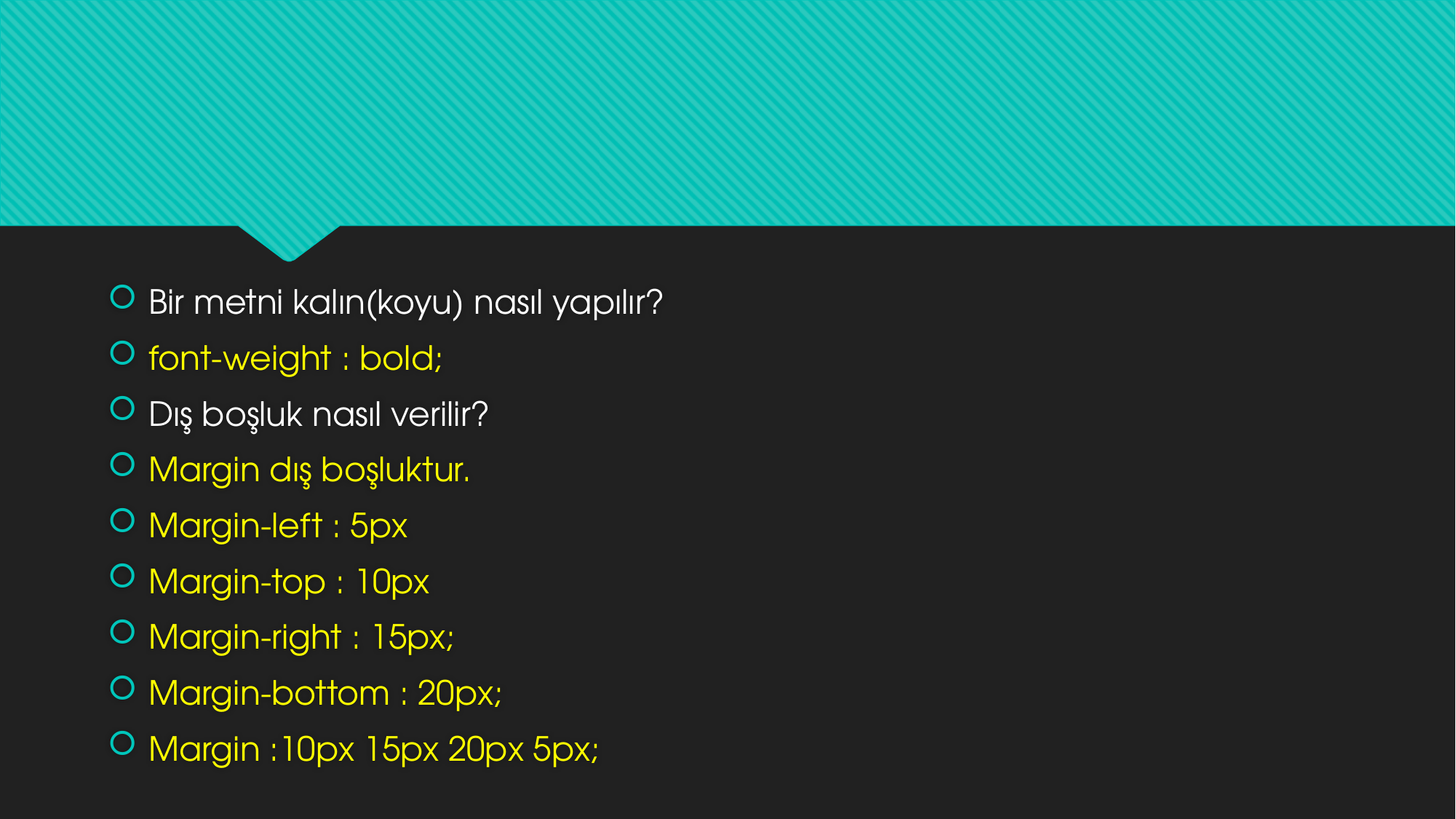

#
Bir metni kalın(koyu) nasıl yapılır?
font-weight : bold;
Dış boşluk nasıl verilir?
Margin dış boşluktur.
Margin-left : 5px
Margin-top : 10px
Margin-right : 15px;
Margin-bottom : 20px;
Margin :10px 15px 20px 5px;